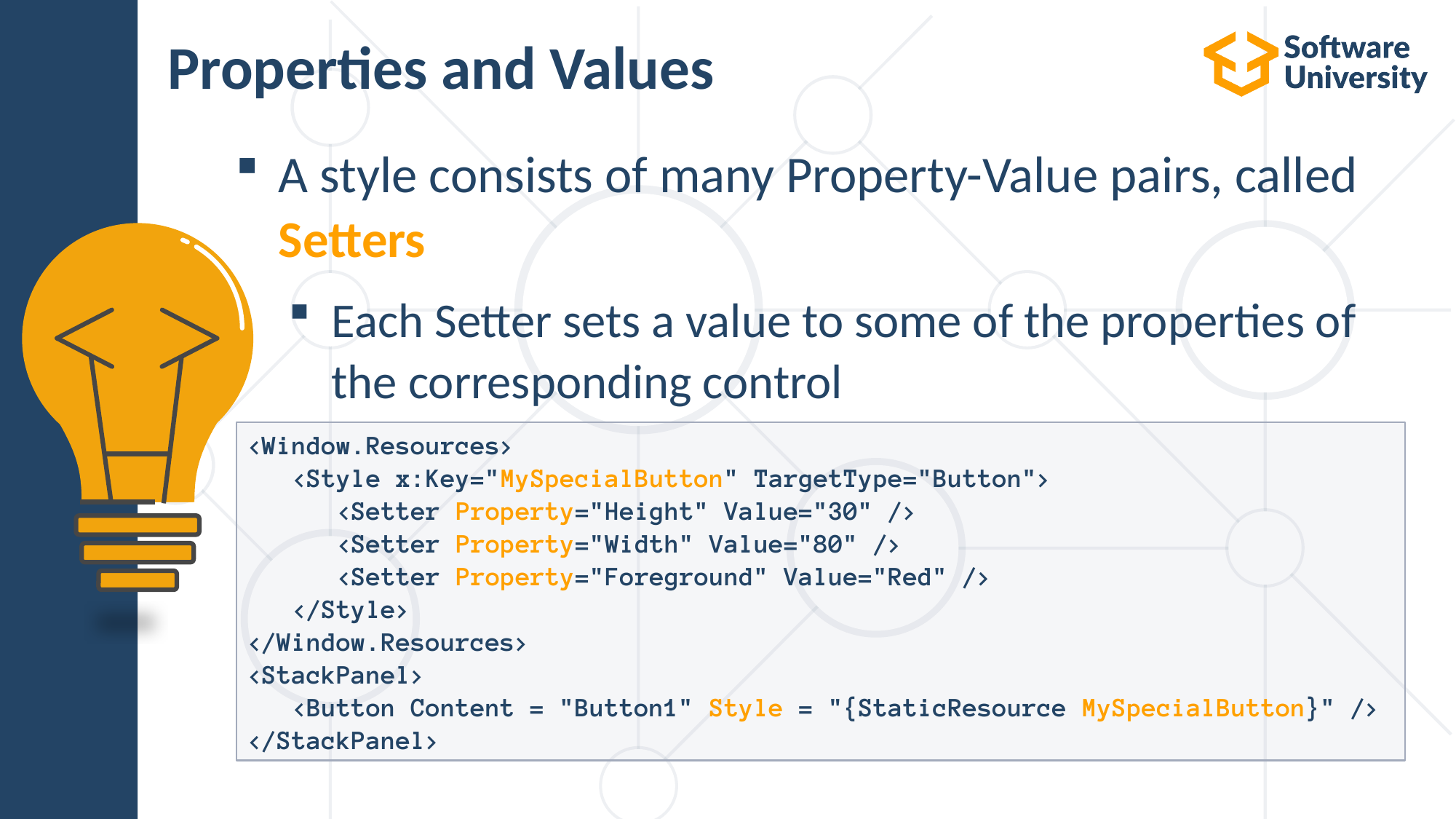

# Properties and Values
A style consists of many Property-Value pairs, called Setters
Each Setter sets a value to some of the properties of the corresponding control

<Window.Resources>
   <Style x:Key="MySpecialButton" TargetType="Button">
      <Setter Property="Height" Value="30" />
      <Setter Property="Width" Value="80" />
      <Setter Property="Foreground" Value="Red" />
   </Style>
</Window.Resources>
<StackPanel>
   <Button Content = "Button1" Style = "{StaticResource MySpecialButton}" />
</StackPanel>